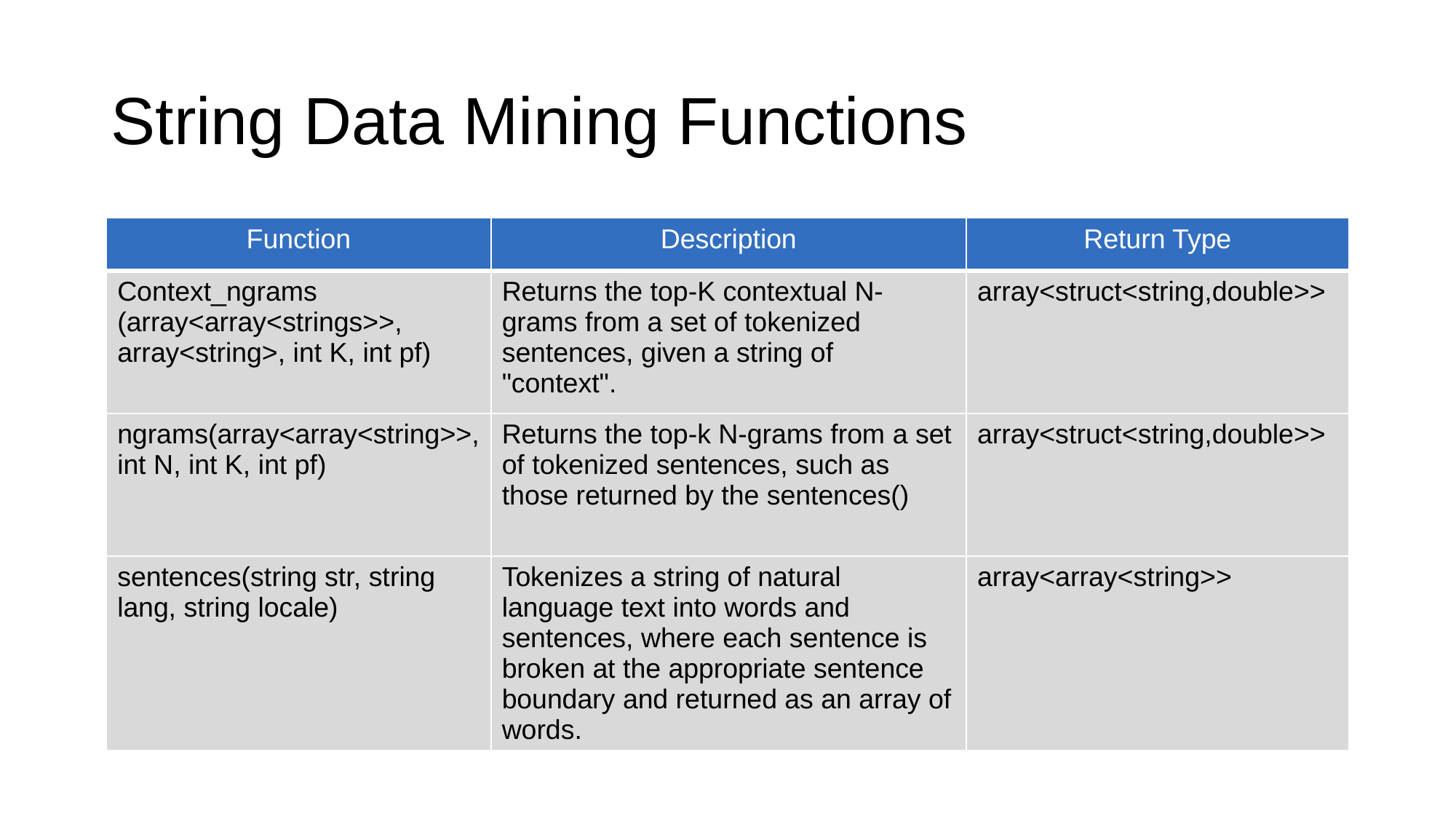

# String Data Mining Functions
| Function | Description | Return Type |
| --- | --- | --- |
| Context\_ngrams (array<array<strings>>, array<string>, int K, int pf) | Returns the top-K contextual N-grams from a set of tokenized sentences, given a string of "context". | array<struct<string,double>> |
| ngrams(array<array<string>>, int N, int K, int pf) | Returns the top-k N-grams from a set of tokenized sentences, such as those returned by the sentences() | array<struct<string,double>> |
| sentences(string str, string lang, string locale) | Tokenizes a string of natural language text into words and sentences, where each sentence is broken at the appropriate sentence boundary and returned as an array of words. | array<array<string>> |